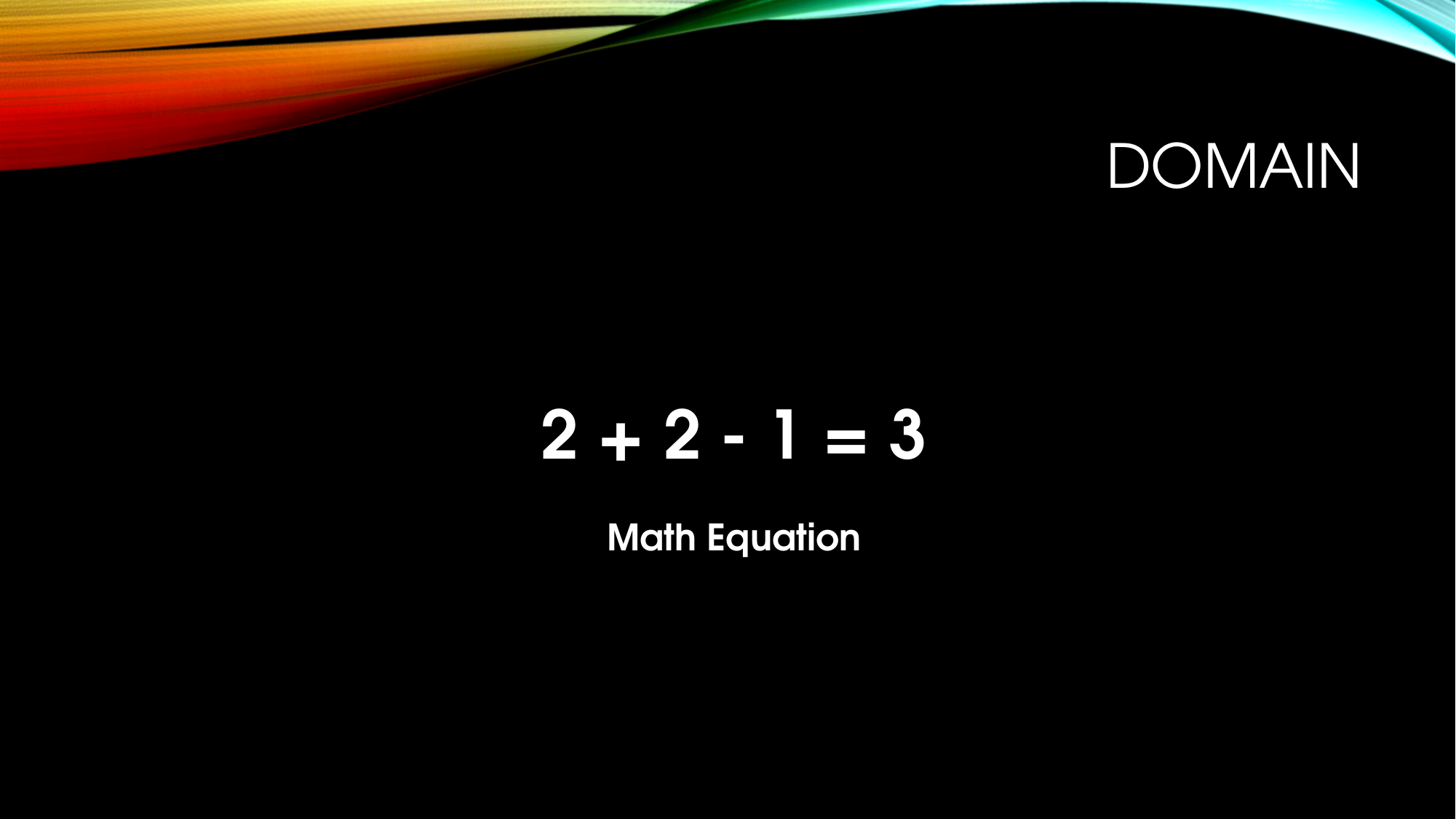

# domain
2 + 2 - 1 = 3
Math Equation